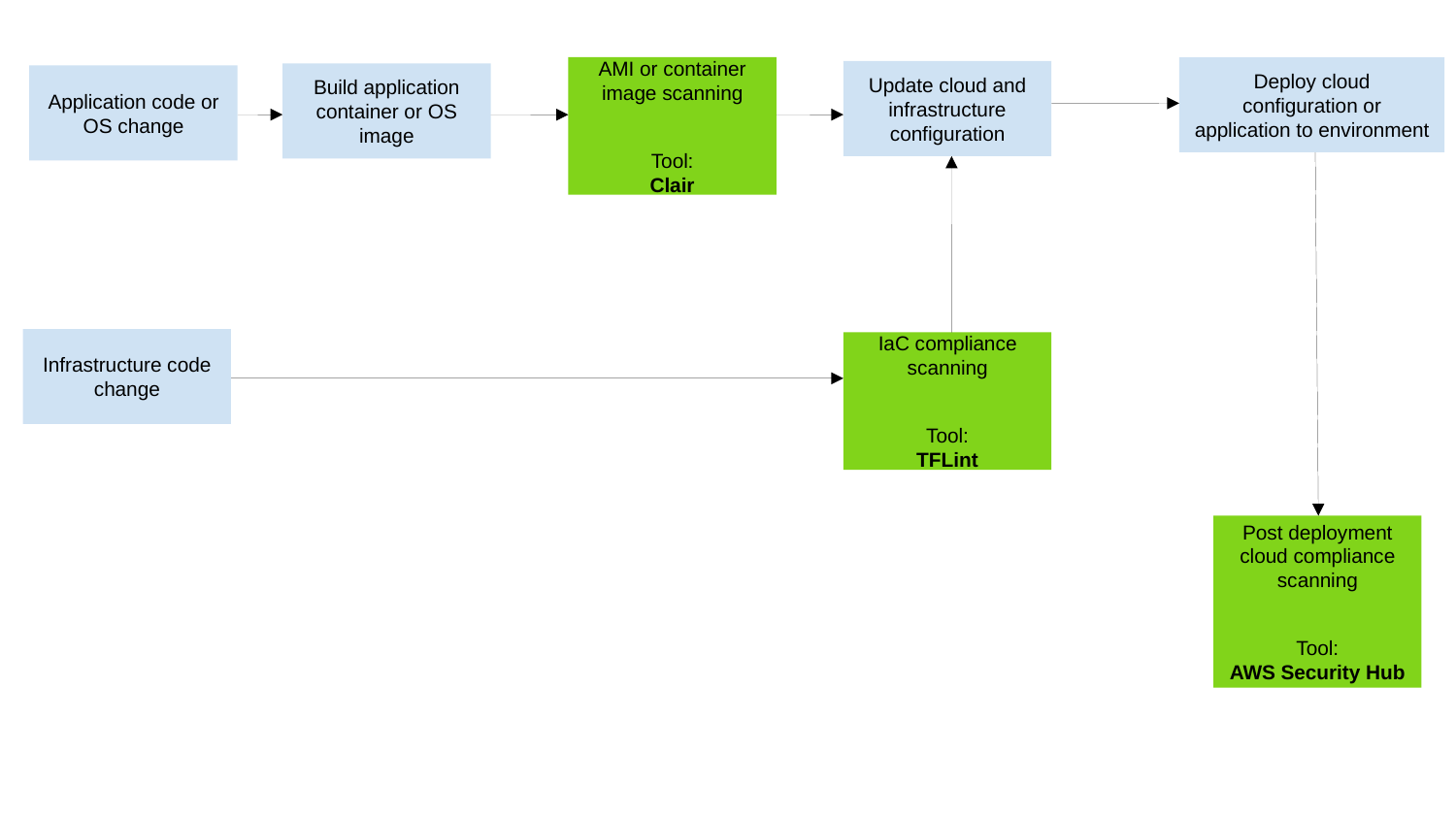

AMI or container image scanning
Tool:
Clair
Deploy cloud configuration or application to environment
Update cloud and infrastructure configuration
Build application container or OS image
Application code or OS change

Infrastructure code change
IaC compliance scanning
Tool:
TFLint

Post deployment cloud compliance scanning
Tool:
AWS Security Hub